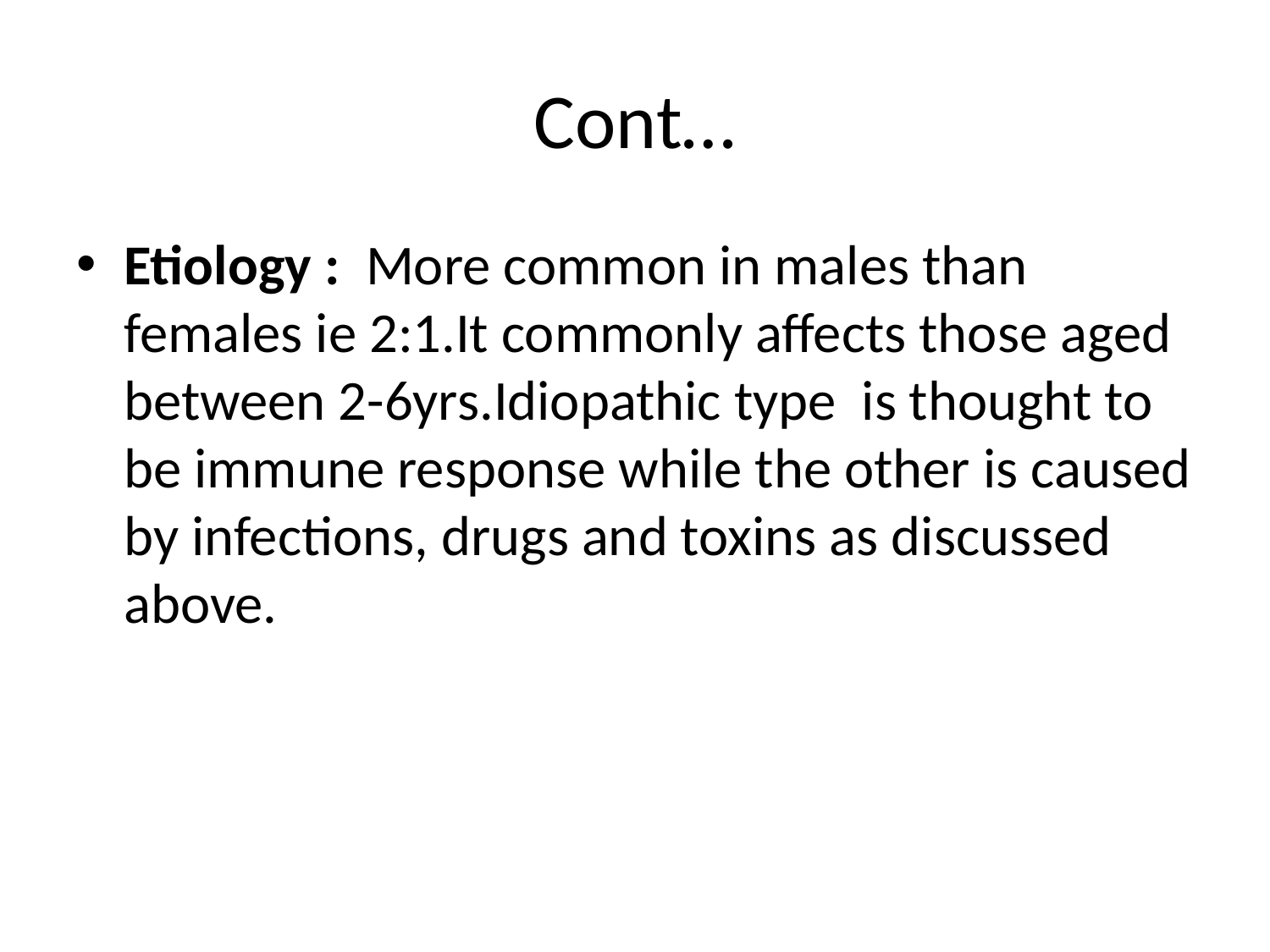

# Cont…
Etiology :  More common in males than females ie 2:1.It commonly affects those aged between 2-6yrs.Idiopathic type  is thought to be immune response while the other is caused by infections, drugs and toxins as discussed above.